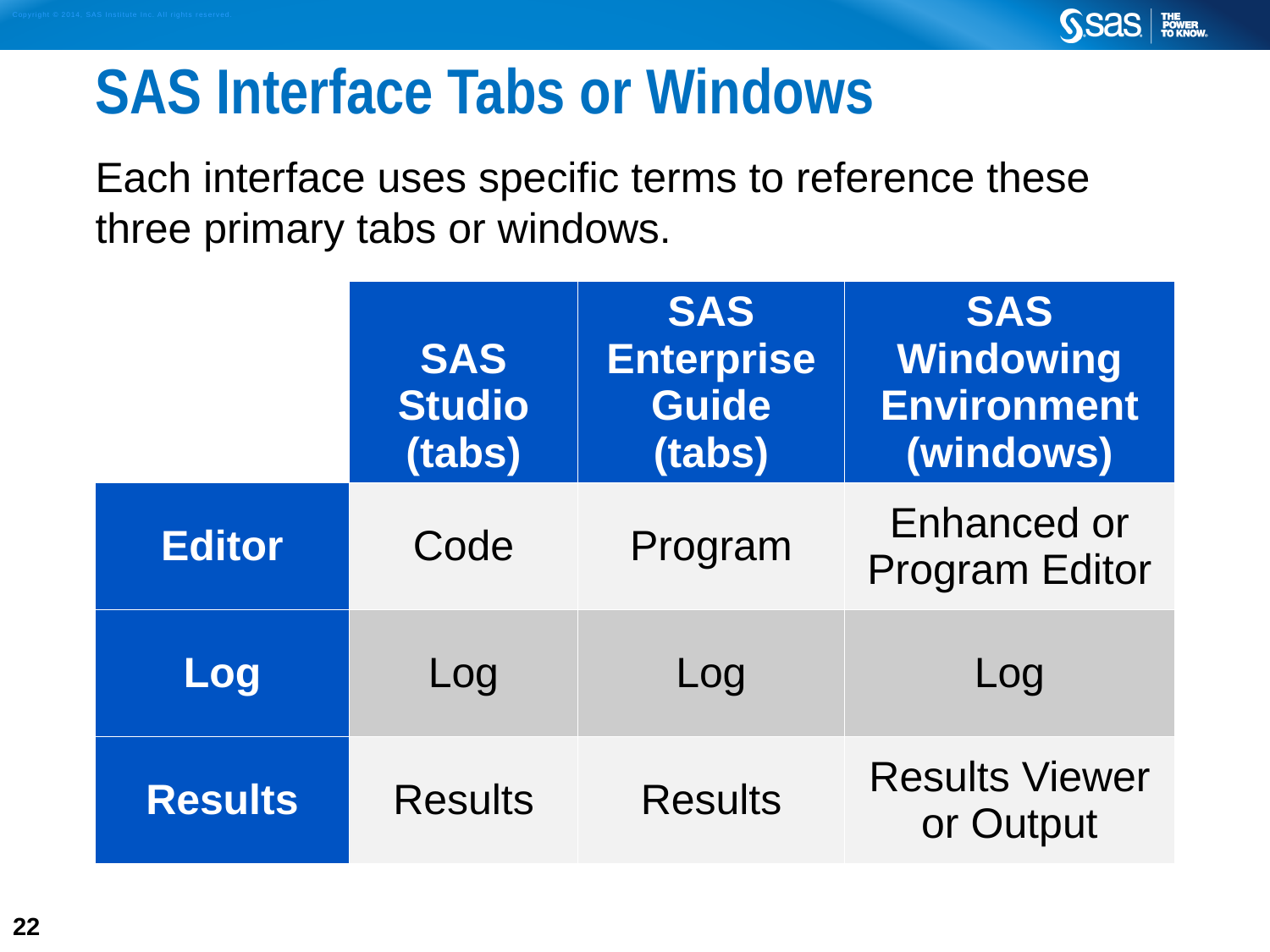

# SAS Interface Tabs or Windows
Each interface uses specific terms to reference these three primary tabs or windows.
| Tab | SAS Studio (tabs) | SAS Enterprise Guide (tabs) | SAS Windowing Environment (windows) |
| --- | --- | --- | --- |
| Editor | Code | Program | Enhanced or Program Editor |
| Log | Log | Log | Log |
| Results | Results | Results | Results Viewer or Output |